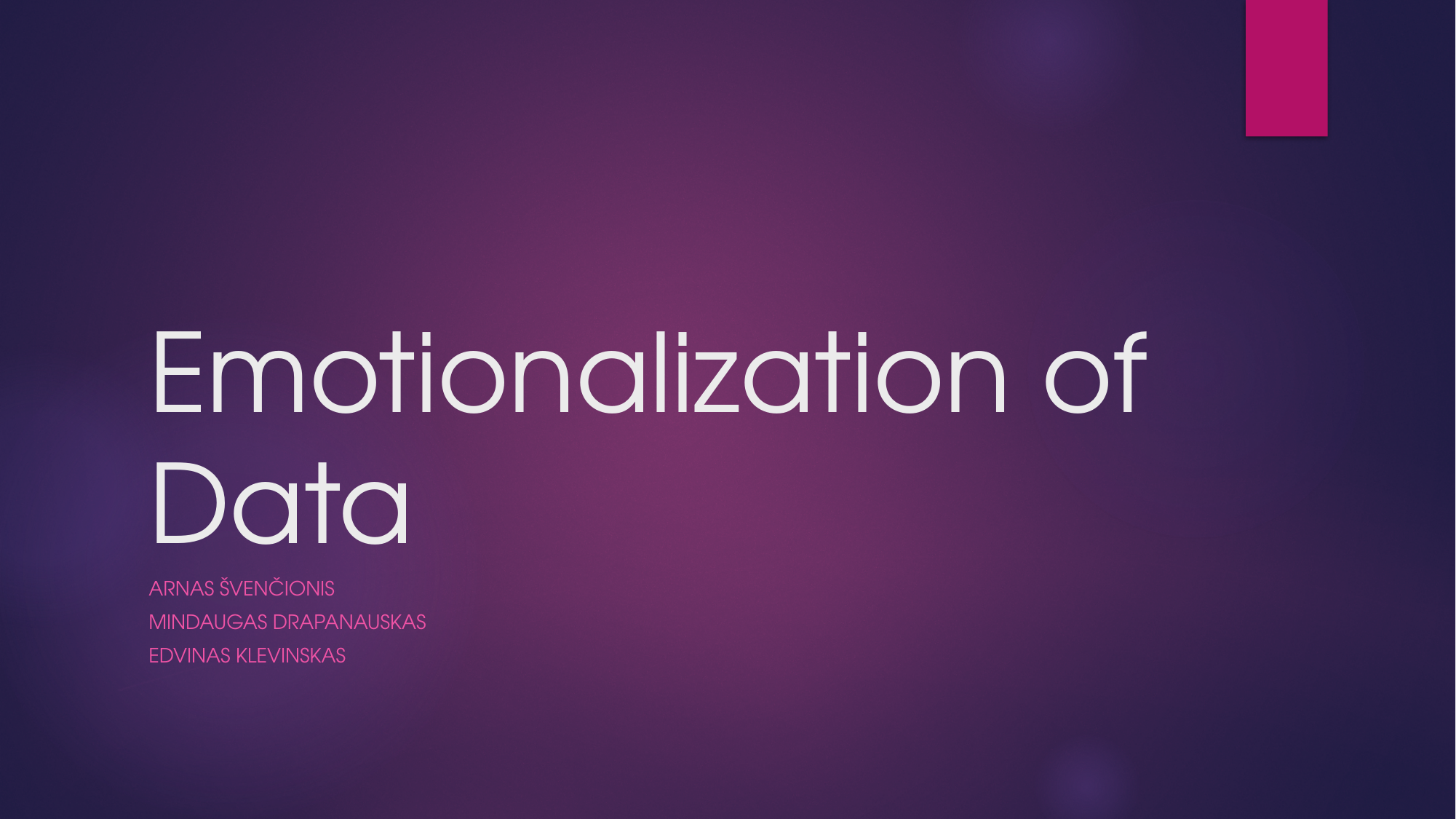

# Emotionalization of Data
Arnas Švenčionis
Mindaugas Drapanauskas
Edvinas Klevinskas